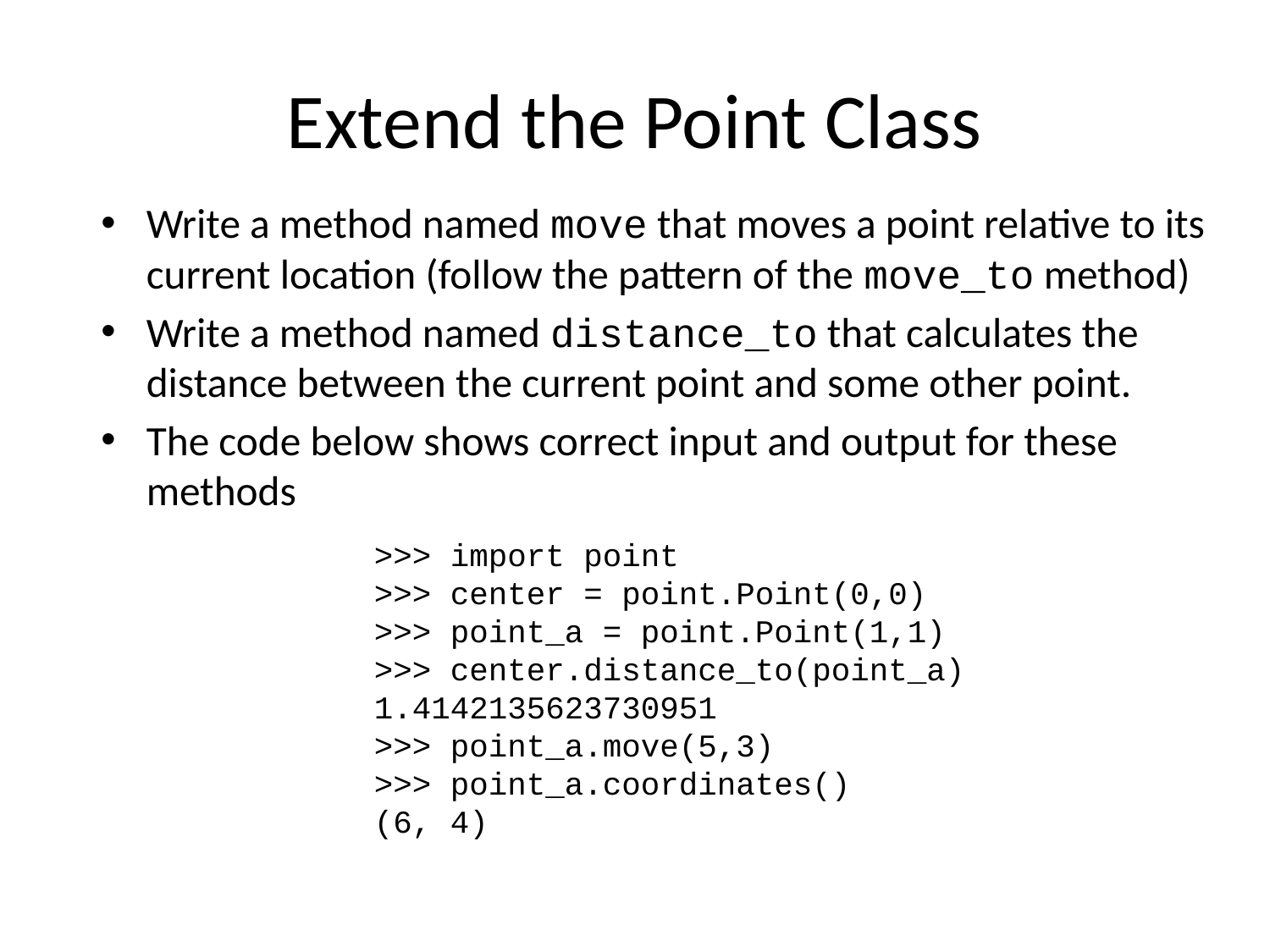

# Extend the Point Class
Write a method named move that moves a point relative to its current location (follow the pattern of the move_to method)
Write a method named distance_to that calculates the distance between the current point and some other point.
The code below shows correct input and output for these methods

>>> import point
>>> center = point.Point(0,0)
>>> point_a = point.Point(1,1)
>>> center.distance_to(point_a)
1.4142135623730951
>>> point_a.move(5,3)
>>> point_a.coordinates()
(6, 4)